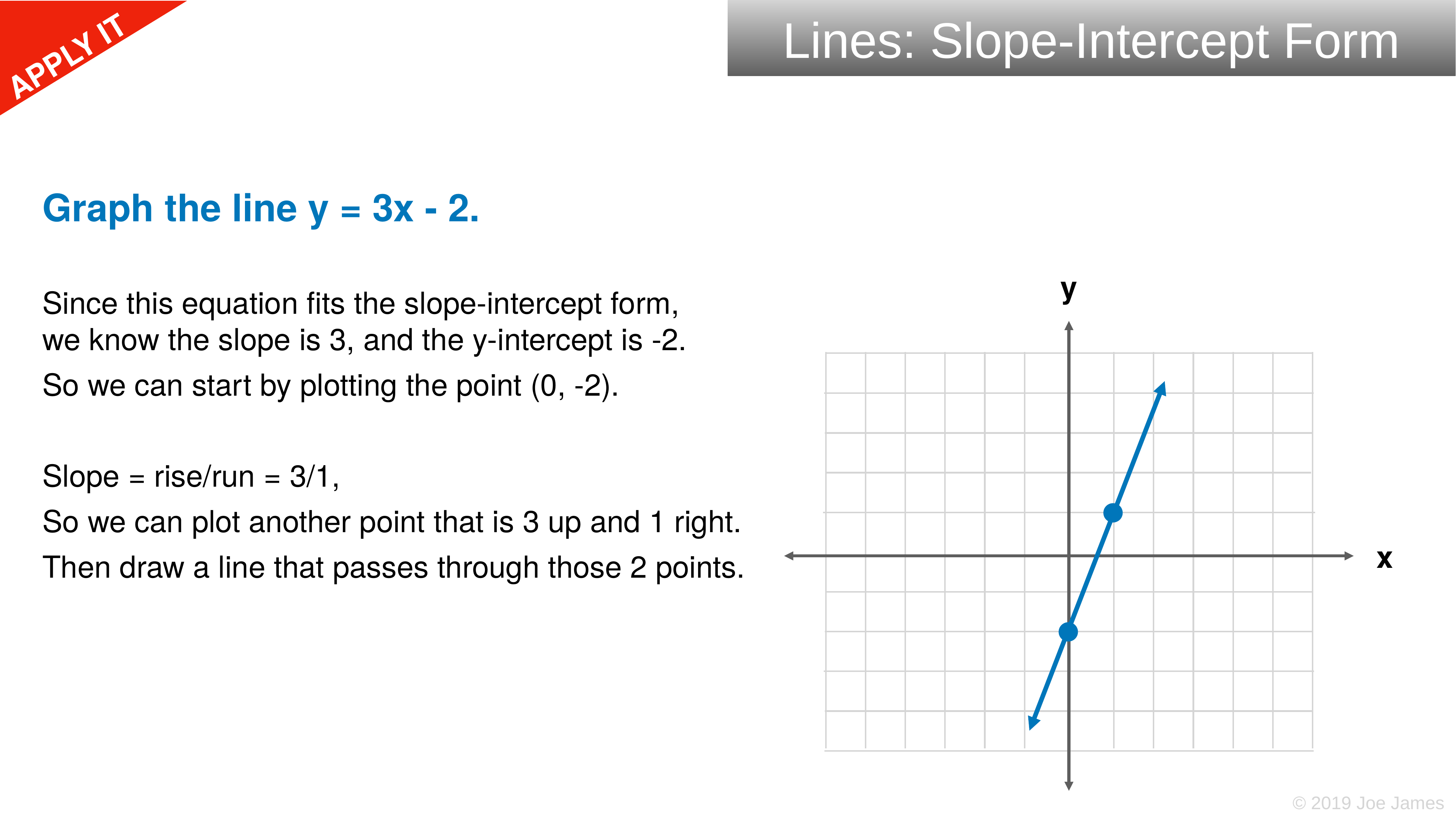

Lines: Slope-Intercept Form
Graph the line y = 3x - 2.

Since this equation fits the slope-intercept form,
we know the slope is 3, and the y-intercept is -2.
So we can start by plotting the point (0, -2).

Slope = rise/run = 3/1,
So we can plot another point that is 3 up and 1 right.
Then draw a line that passes through those 2 points.
y

x